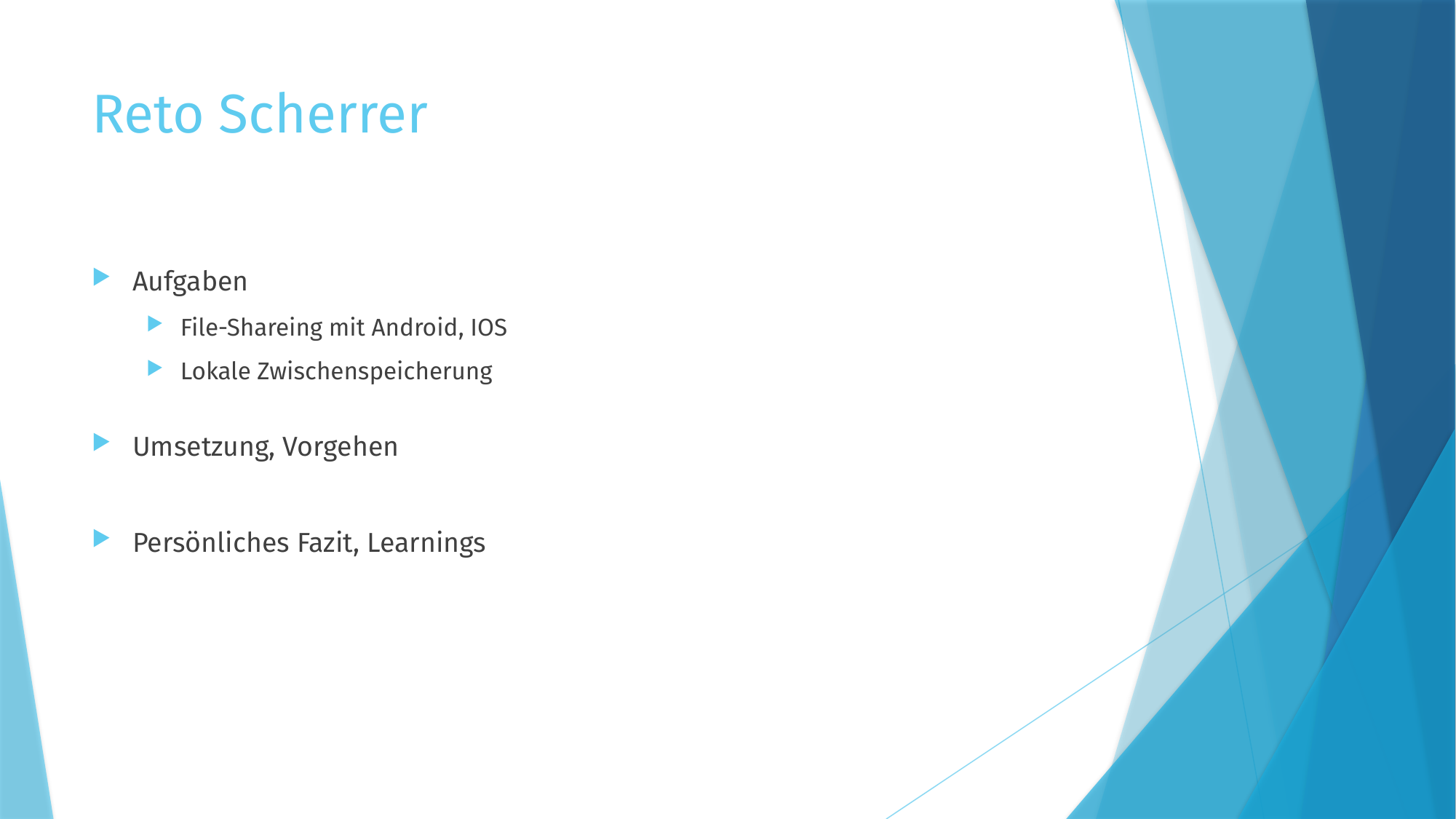

# Reto Scherrer
Aufgaben
File-Shareing mit Android, IOS
Lokale Zwischenspeicherung
Umsetzung, Vorgehen

Persönliches Fazit, Learnings